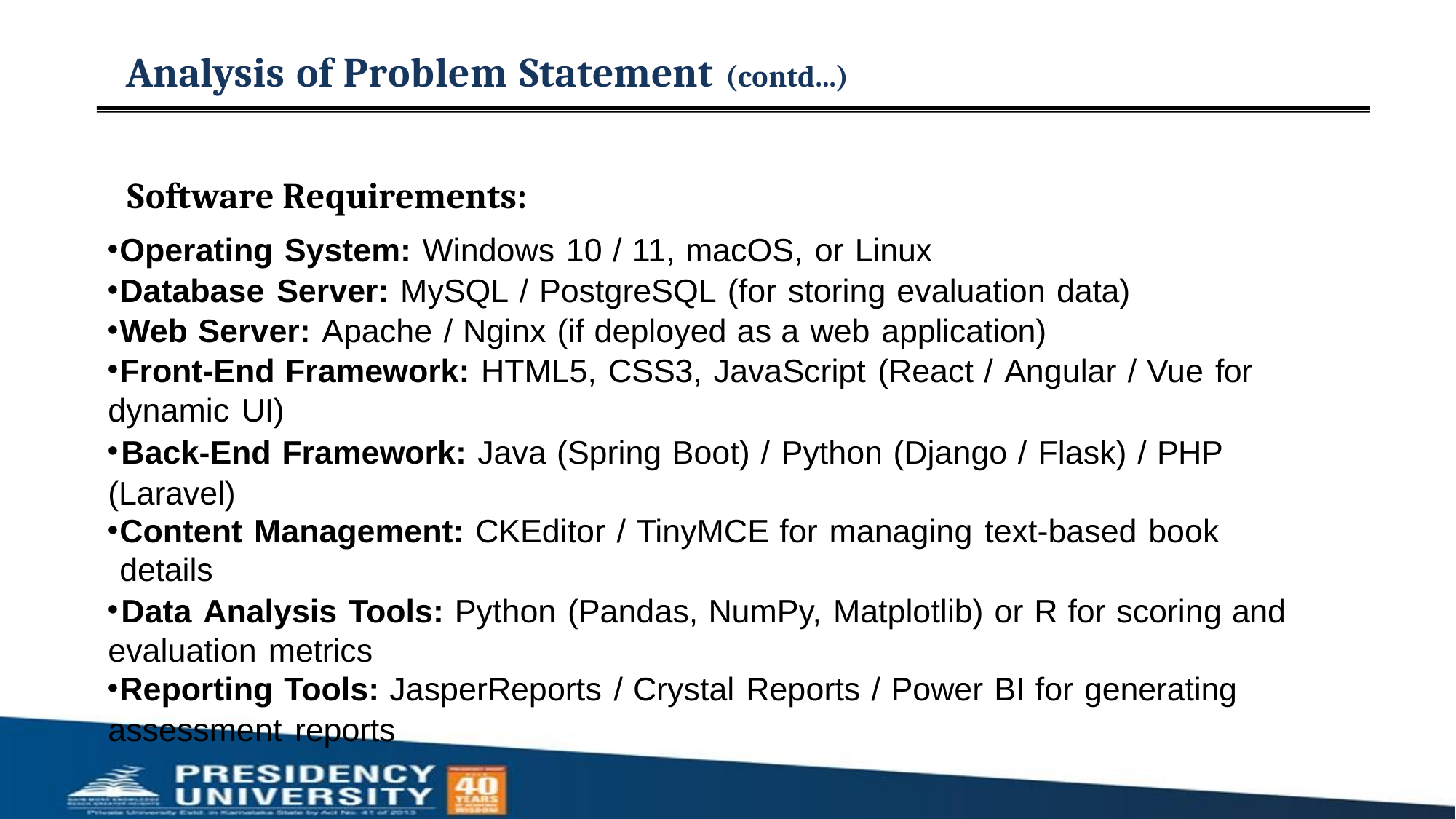

# Analysis of Problem Statement (contd...)
Software Requirements:
Operating System: Windows 10 / 11, macOS, or Linux
Database Server: MySQL / PostgreSQL (for storing evaluation data)
Web Server: Apache / Nginx (if deployed as a web application)
Front-End Framework: HTML5, CSS3, JavaScript (React / Angular / Vue for
dynamic UI)
	Back-End Framework: Java (Spring Boot) / Python (Django / Flask) / PHP (Laravel)
Content Management: CKEditor / TinyMCE for managing text-based book details
	Data Analysis Tools: Python (Pandas, NumPy, Matplotlib) or R for scoring and evaluation metrics
Reporting Tools: JasperReports / Crystal Reports / Power BI for generating
assessment reports